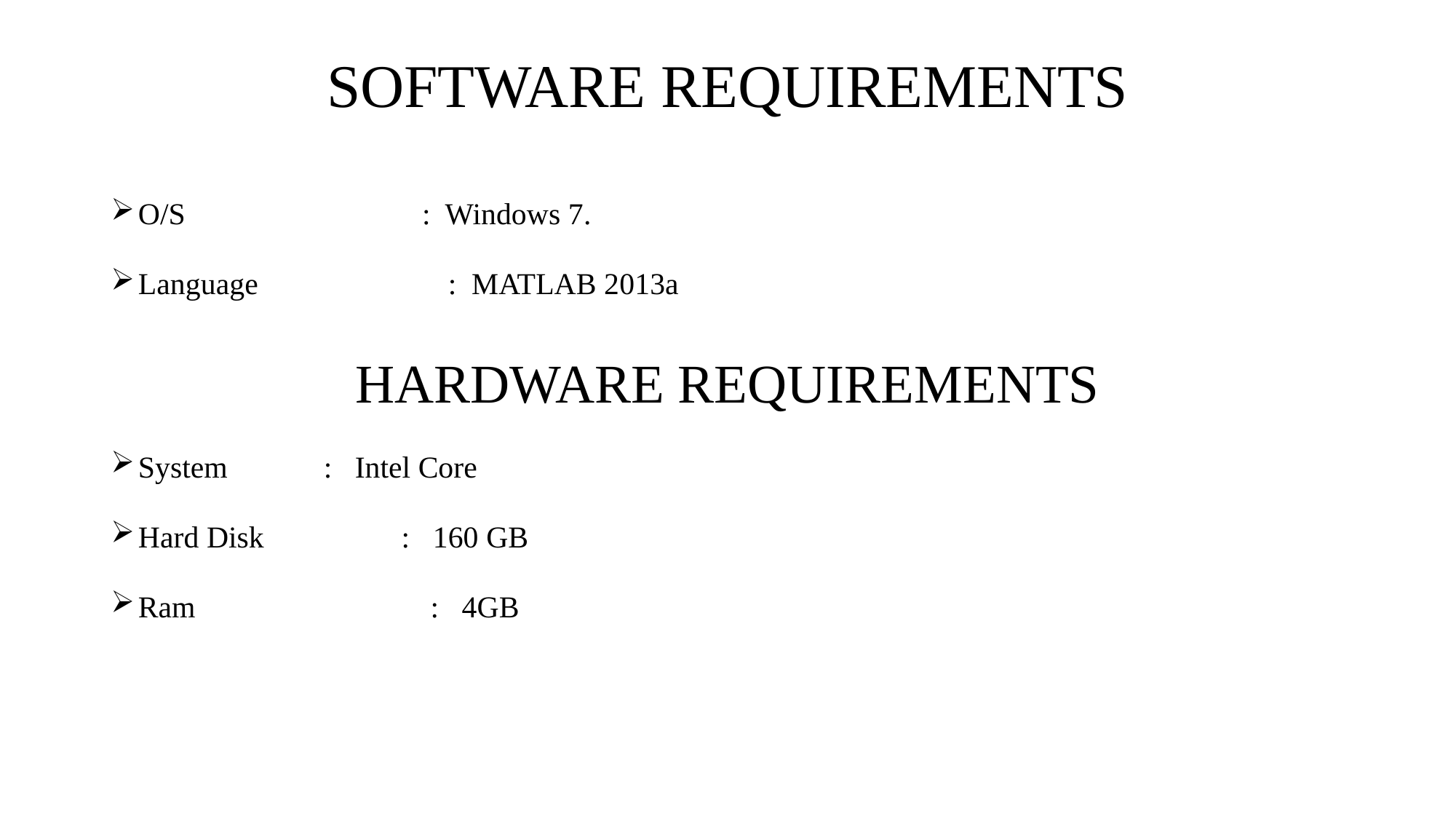

# SOFTWARE REQUIREMENTS
O/S                               :  Windows 7.
Language	            :  MATLAB 2013a
HARDWARE REQUIREMENTS
System	          :   Intel Core
Hard Disk                  :   160 GB
Ram	                        :   4GB